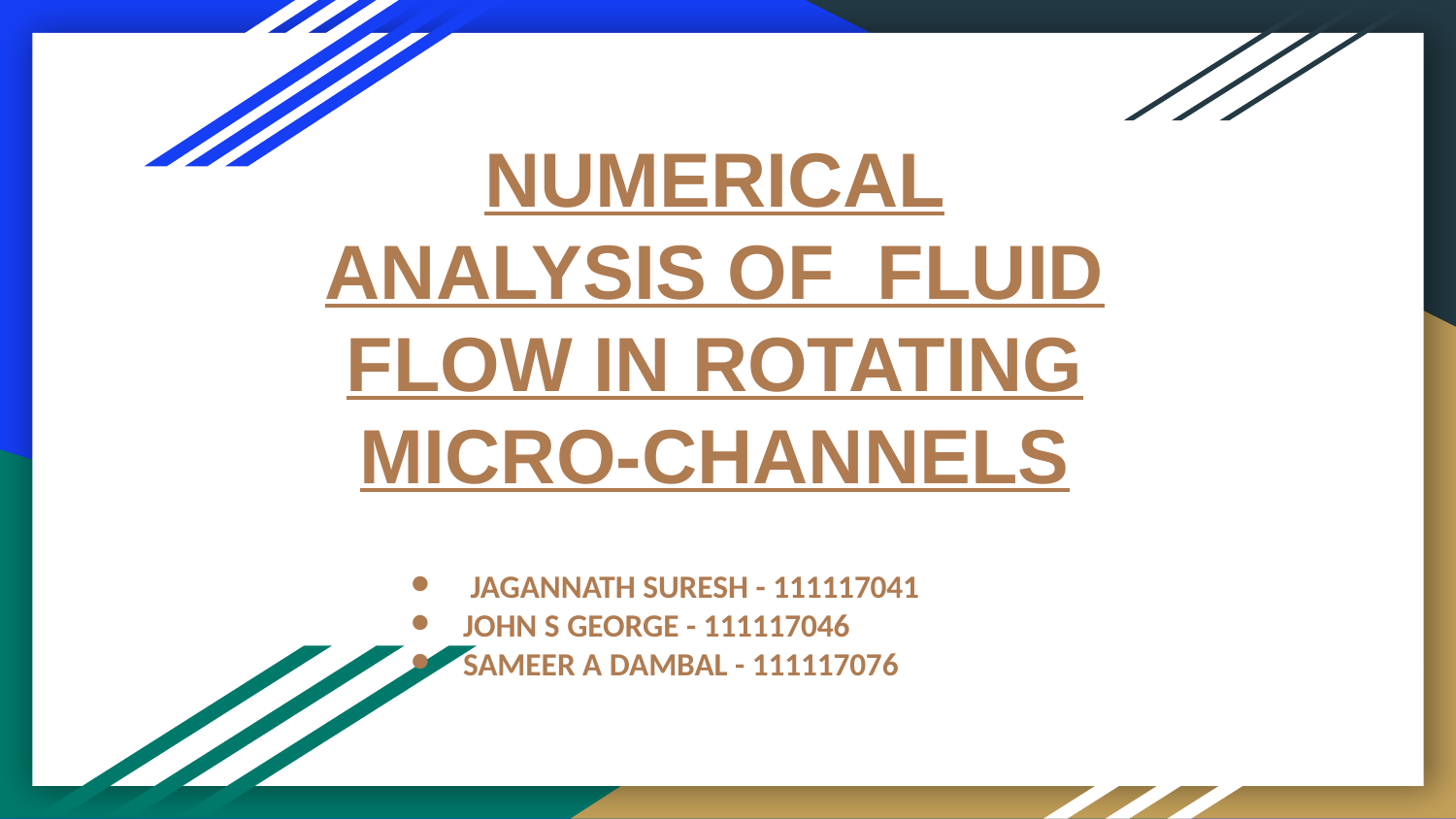

# NUMERICAL ANALYSIS OF  FLUID FLOW IN ROTATING MICRO-CHANNELS

 JAGANNATH SURESH - 111117041
JOHN S GEORGE - 111117046
SAMEER A DAMBAL - 111117076